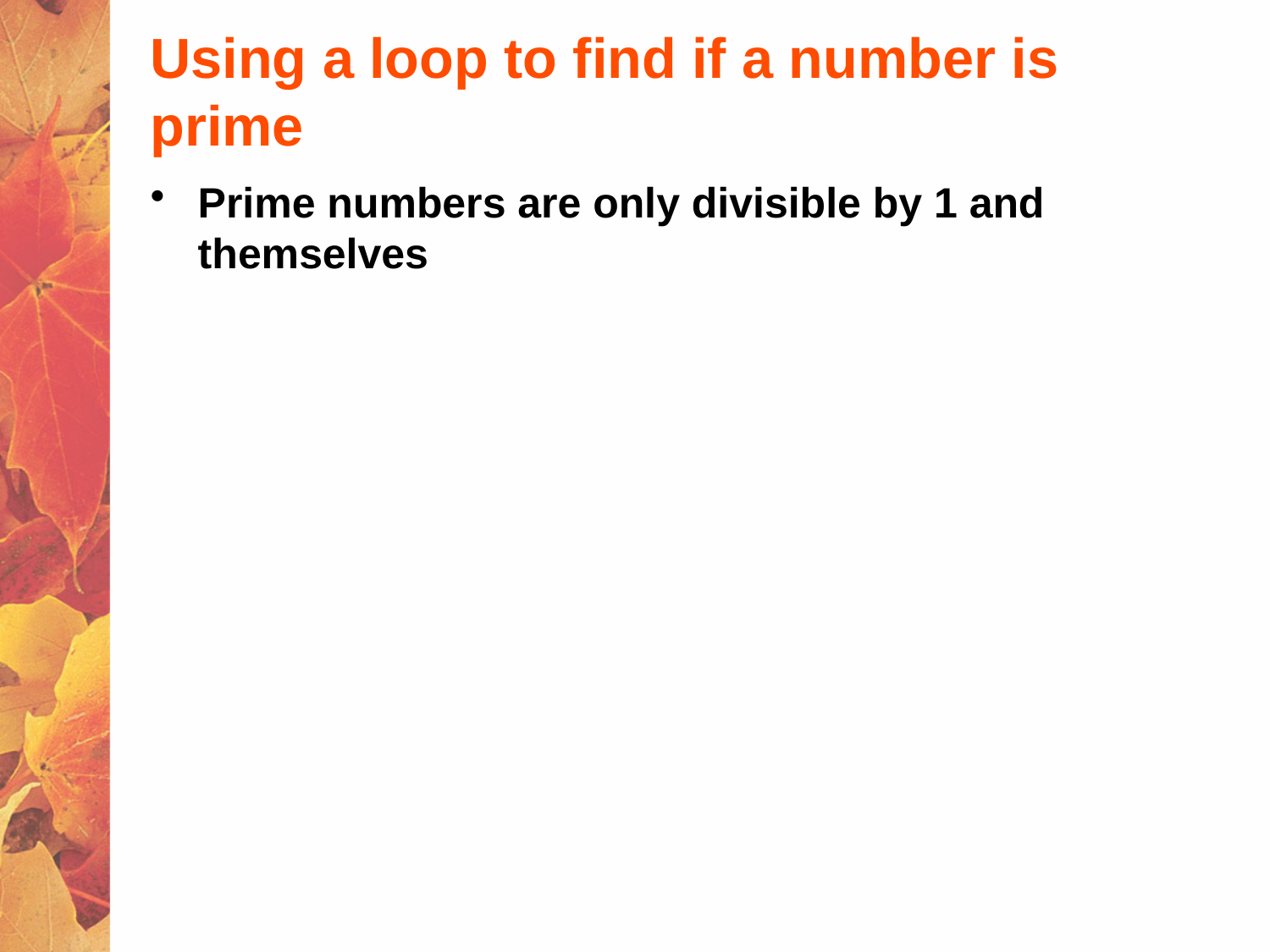

# Using a loop to find if a number is prime
Prime numbers are only divisible by 1 and themselves